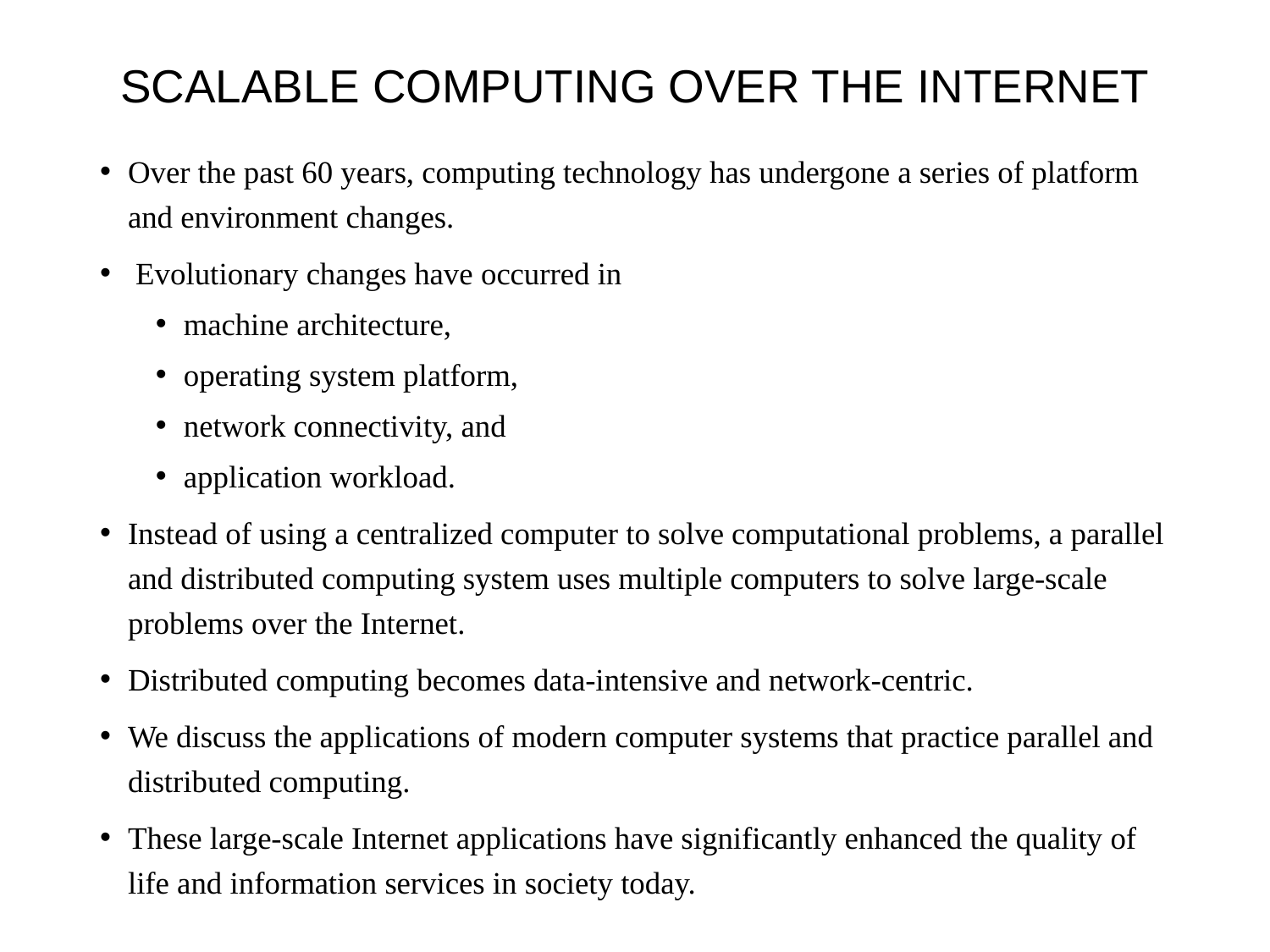

# SCALABLE COMPUTING OVER THE INTERNET
Over the past 60 years, computing technology has undergone a series of platform and environment changes.
 Evolutionary changes have occurred in
machine architecture,
operating system platform,
network connectivity, and
application workload.
Instead of using a centralized computer to solve computational problems, a parallel and distributed computing system uses multiple computers to solve large-scale problems over the Internet.
Distributed computing becomes data-intensive and network-centric.
We discuss the applications of modern computer systems that practice parallel and distributed computing.
These large-scale Internet applications have significantly enhanced the quality of life and information services in society today.